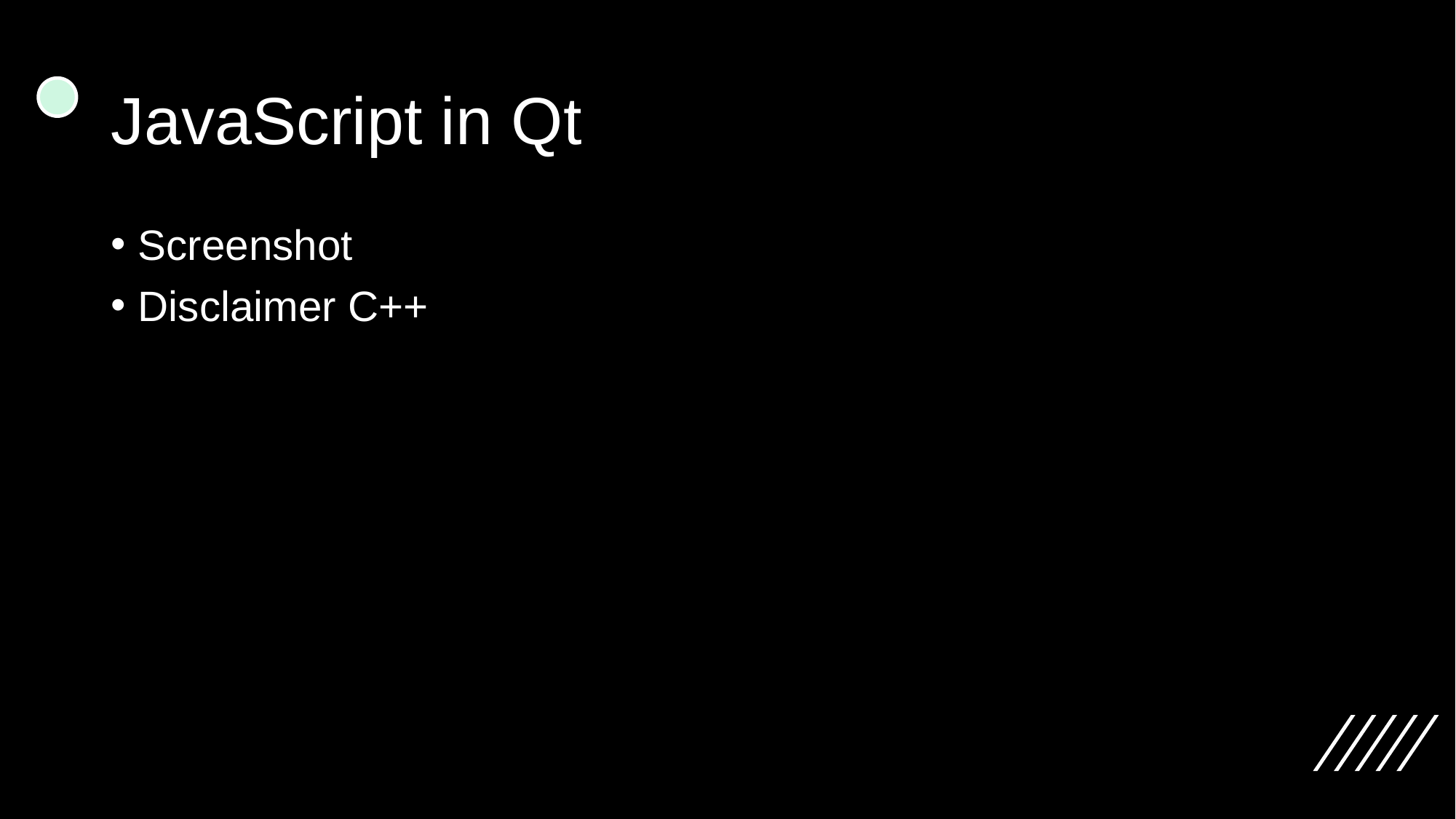

# JavaScript in Qt
Screenshot
Disclaimer C++